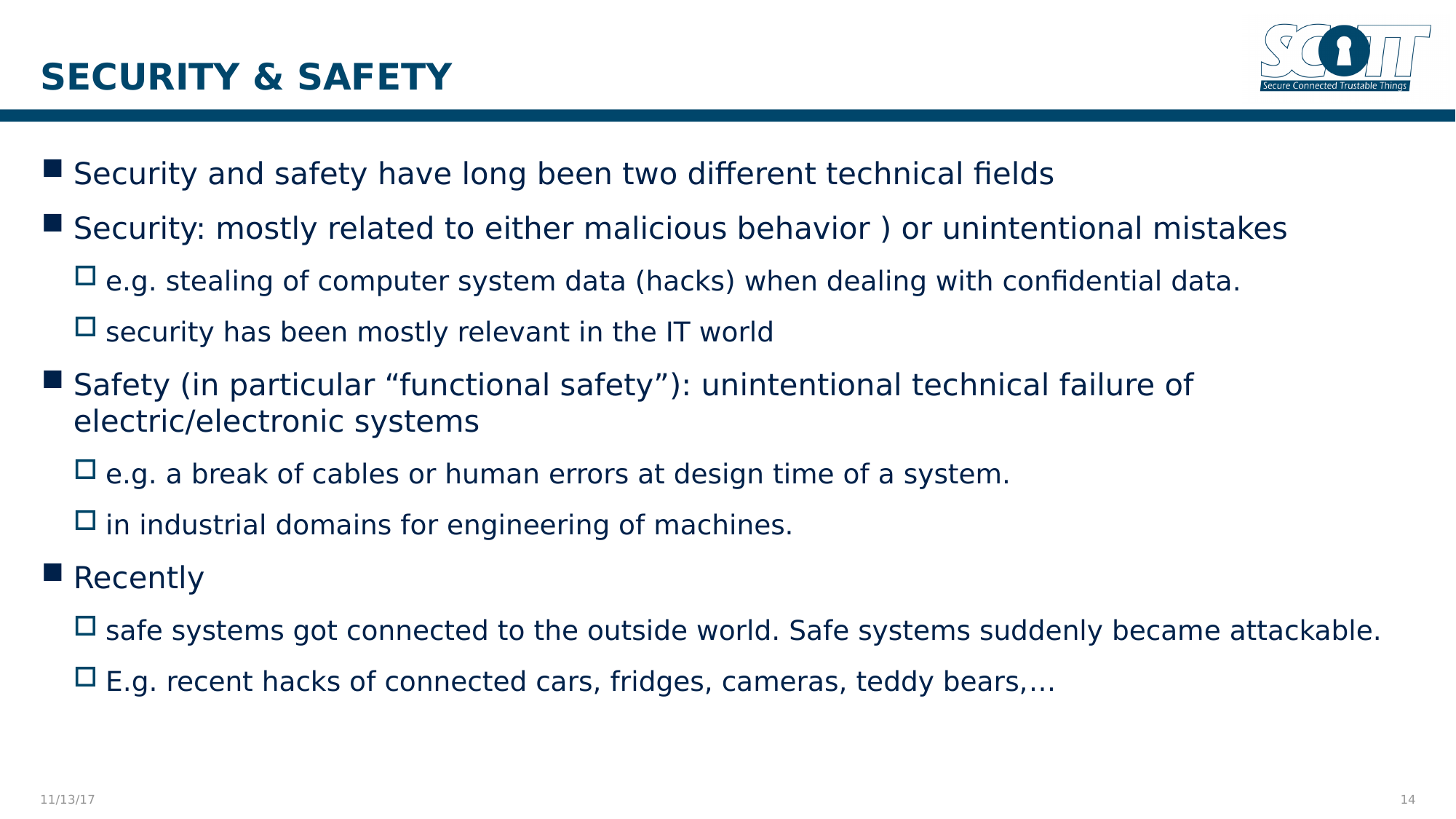

# SECURITY & SAFETY
Security and safety have long been two different technical fields
Security: mostly related to either malicious behavior ) or unintentional mistakes
e.g. stealing of computer system data (hacks) when dealing with confidential data.
security has been mostly relevant in the IT world
Safety (in particular “functional safety”): unintentional technical failure of electric/electronic systems
e.g. a break of cables or human errors at design time of a system.
in industrial domains for engineering of machines.
Recently
safe systems got connected to the outside world. Safe systems suddenly became attackable.
E.g. recent hacks of connected cars, fridges, cameras, teddy bears,…
11/13/17

14